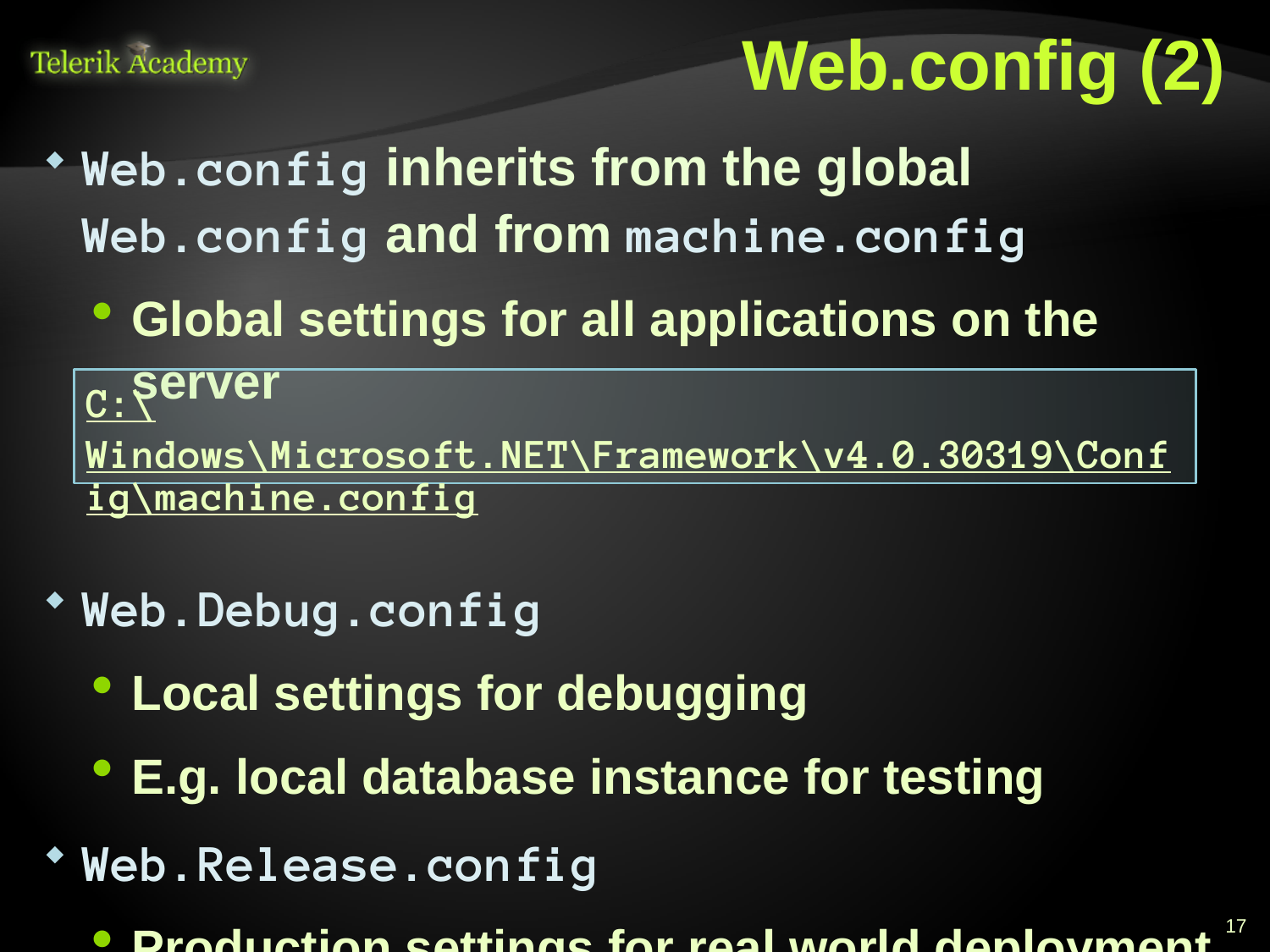

# Web.config (2)
Web.config inherits from the global Web.config and from machine.config
Global settings for all applications on the server

Web.Debug.config
Local settings for debugging
E.g. local database instance for testing
Web.Release.config
Production settings for real world deployment
C:\Windows\Microsoft.NET\Framework\v4.0.30319\Config\machine.config
17